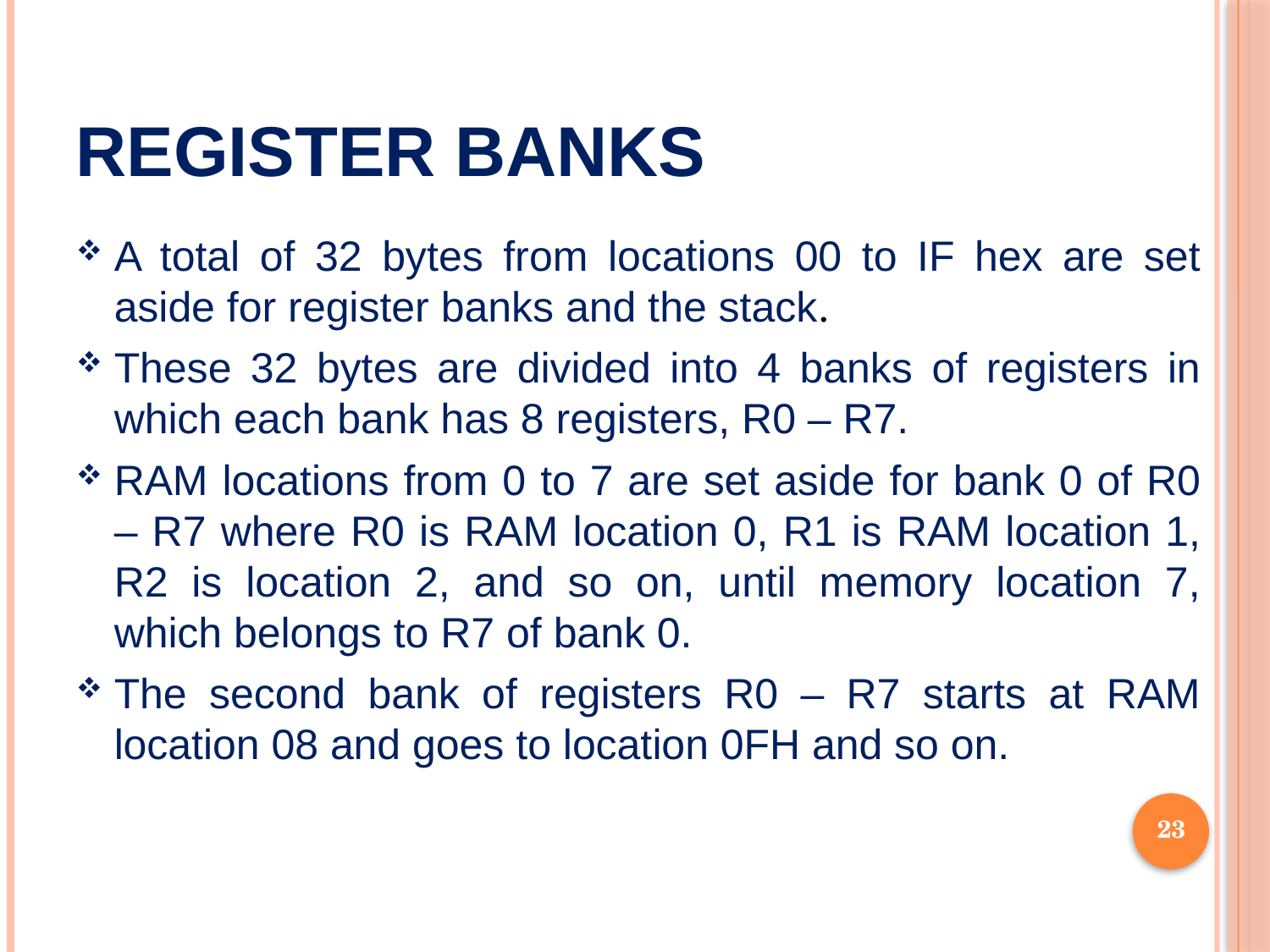

# Register banks
A total of 32 bytes from locations 00 to IF hex are set aside for register banks and the stack.
These 32 bytes are divided into 4 banks of registers in which each bank has 8 registers, R0 – R7.
RAM locations from 0 to 7 are set aside for bank 0 of R0 – R7 where R0 is RAM location 0, R1 is RAM location 1, R2 is location 2, and so on, until memory location 7, which belongs to R7 of bank 0.
The second bank of registers R0 – R7 starts at RAM location 08 and goes to location 0FH and so on.
23